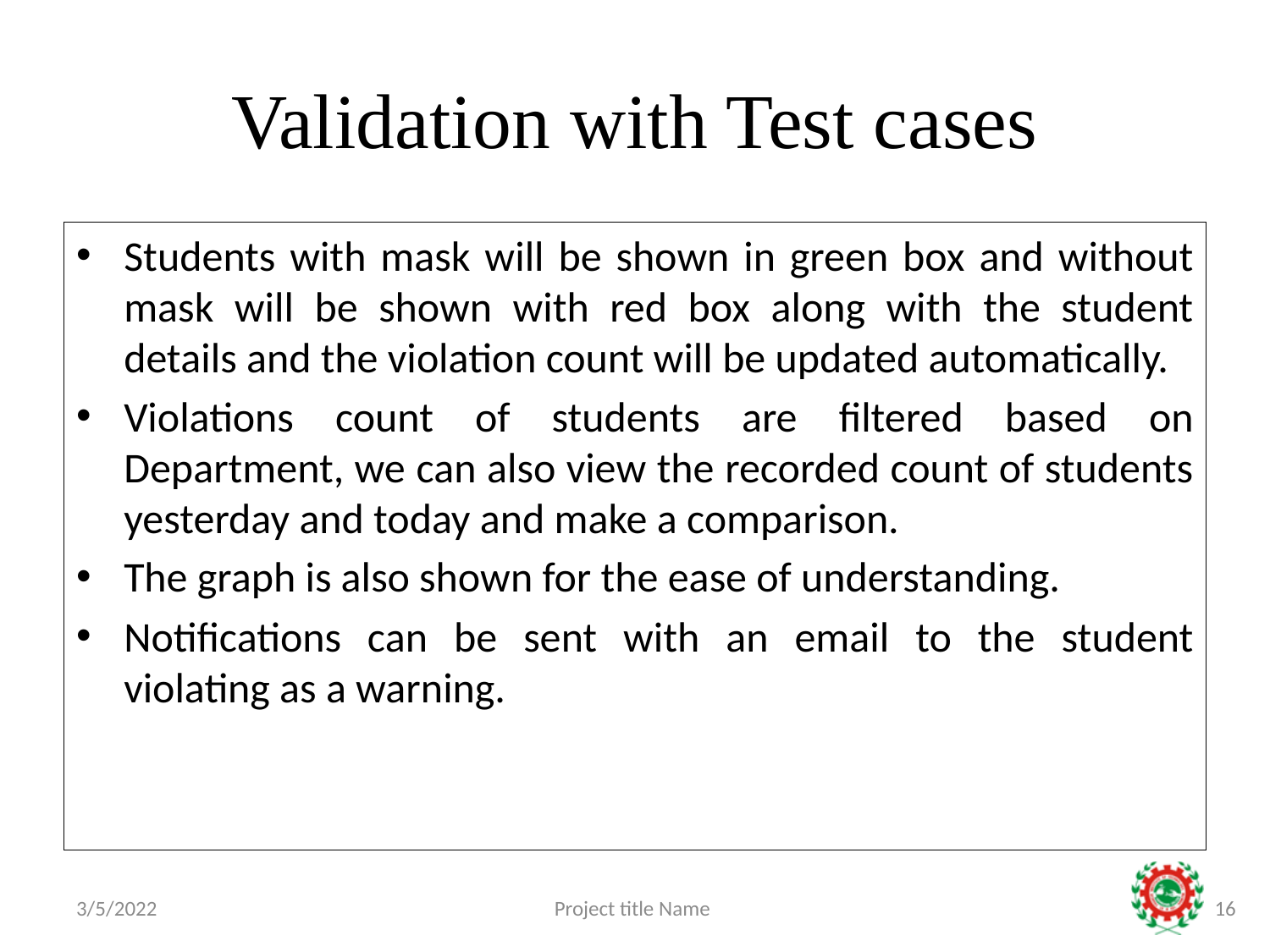

# Validation with Test cases
Students with mask will be shown in green box and without mask will be shown with red box along with the student details and the violation count will be updated automatically.
Violations count of students are filtered based on Department, we can also view the recorded count of students yesterday and today and make a comparison.
The graph is also shown for the ease of understanding.
Notifications can be sent with an email to the student violating as a warning.

3/5/2022
Project title Name
16